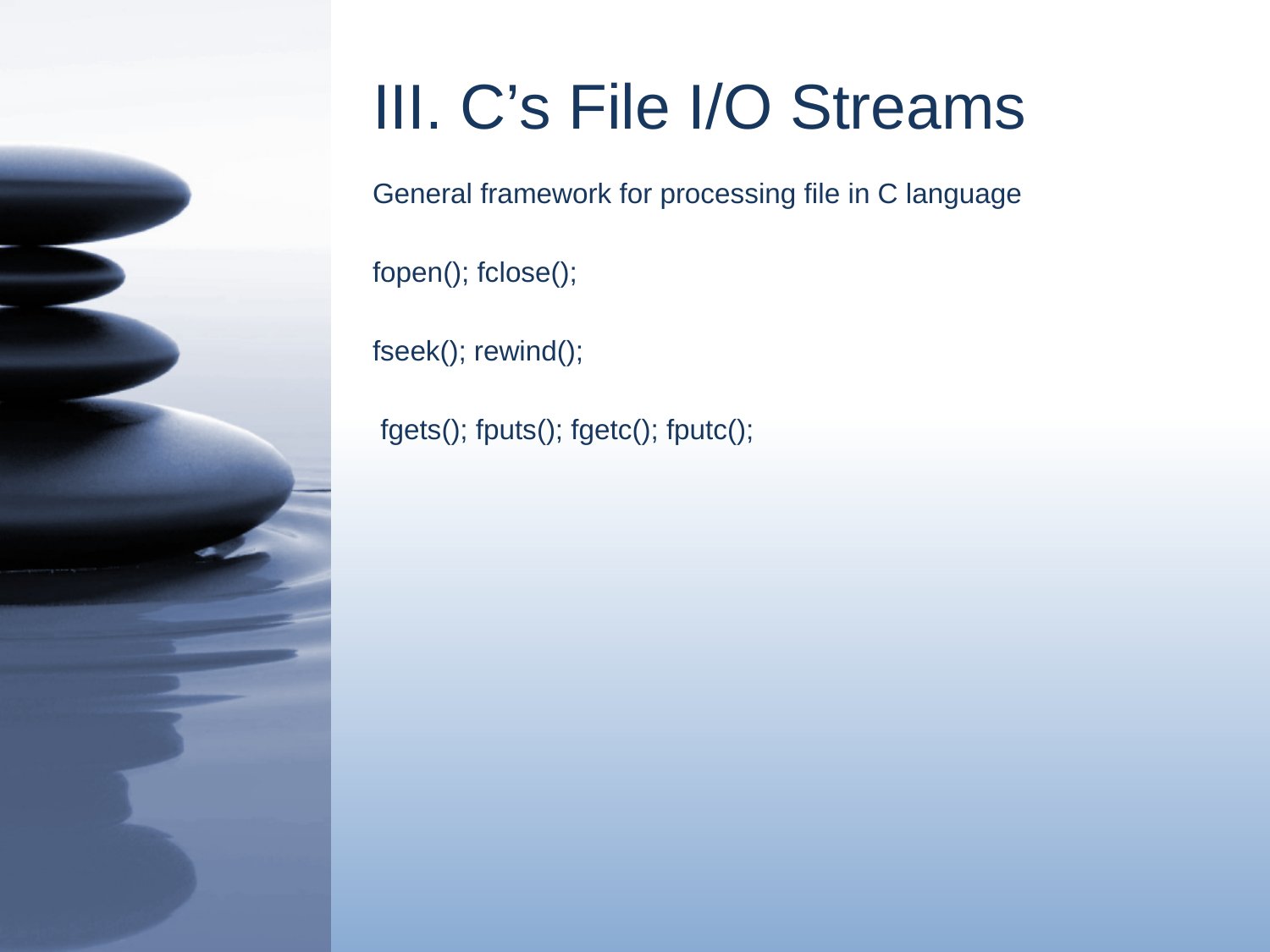

# III. C’s File I/O Streams
General framework for processing file in C language

fopen(); fclose();

fseek(); rewind();

 fgets(); fputs(); fgetc(); fputc();